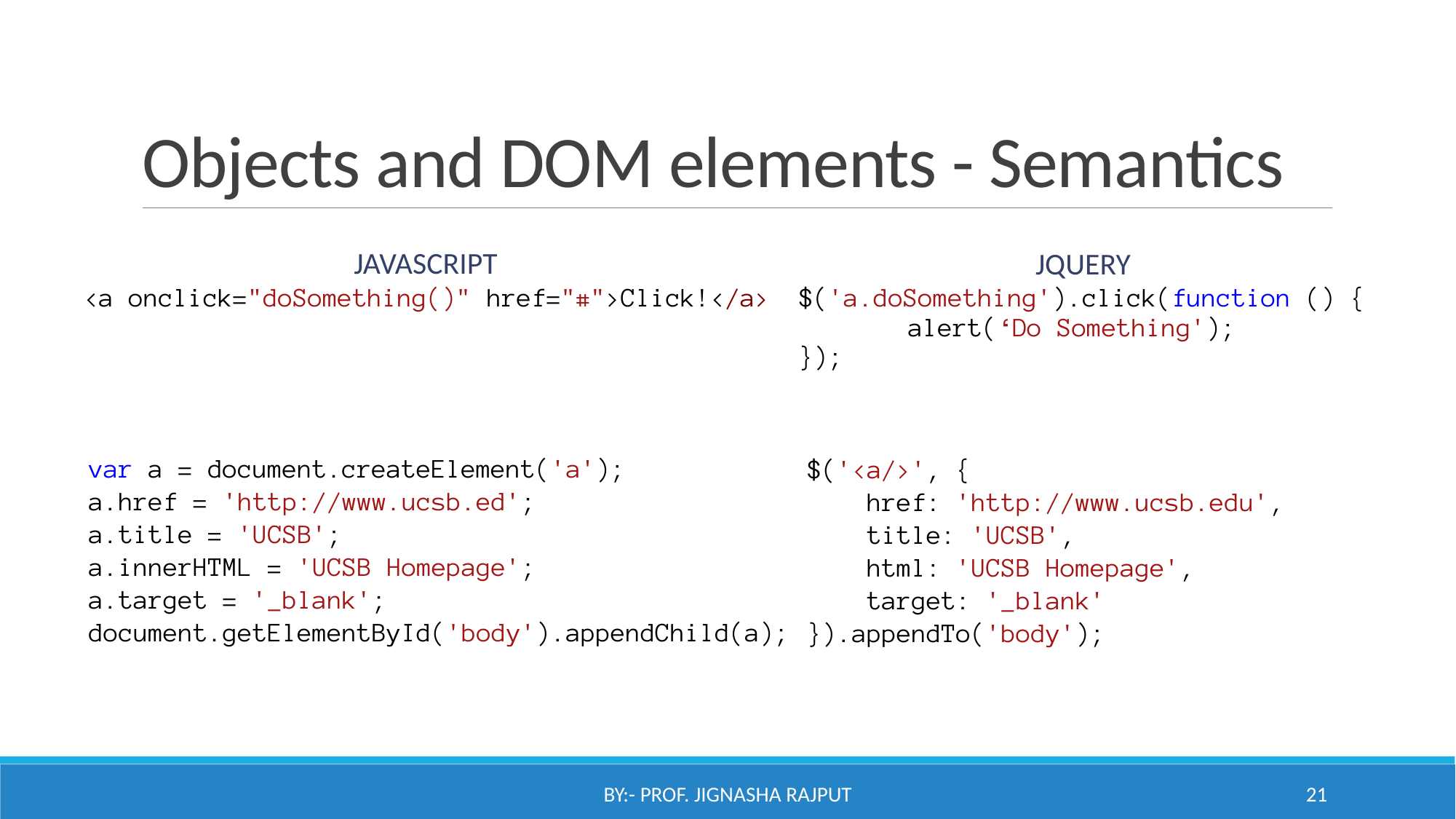

# Objects and DOM elements - Semantics
Javascript
jquery
$('a.doSomething').click(function () {
	alert(‘Do Something');
});
<a onclick="doSomething()" href="#">Click!</a>

var a = document.createElement('a');
a.href = 'http://www.ucsb.ed';
a.title = 'UCSB';
a.innerHTML = 'UCSB Homepage';
a.target = '_blank';
document.getElementById('body').appendChild(a);

$('<a/>', {
    href: 'http://www.ucsb.edu',
    title: 'UCSB',
    html: 'UCSB Homepage',
    target: '_blank'
}).appendTo('body');

By:- Prof. Jignasha Rajput
21